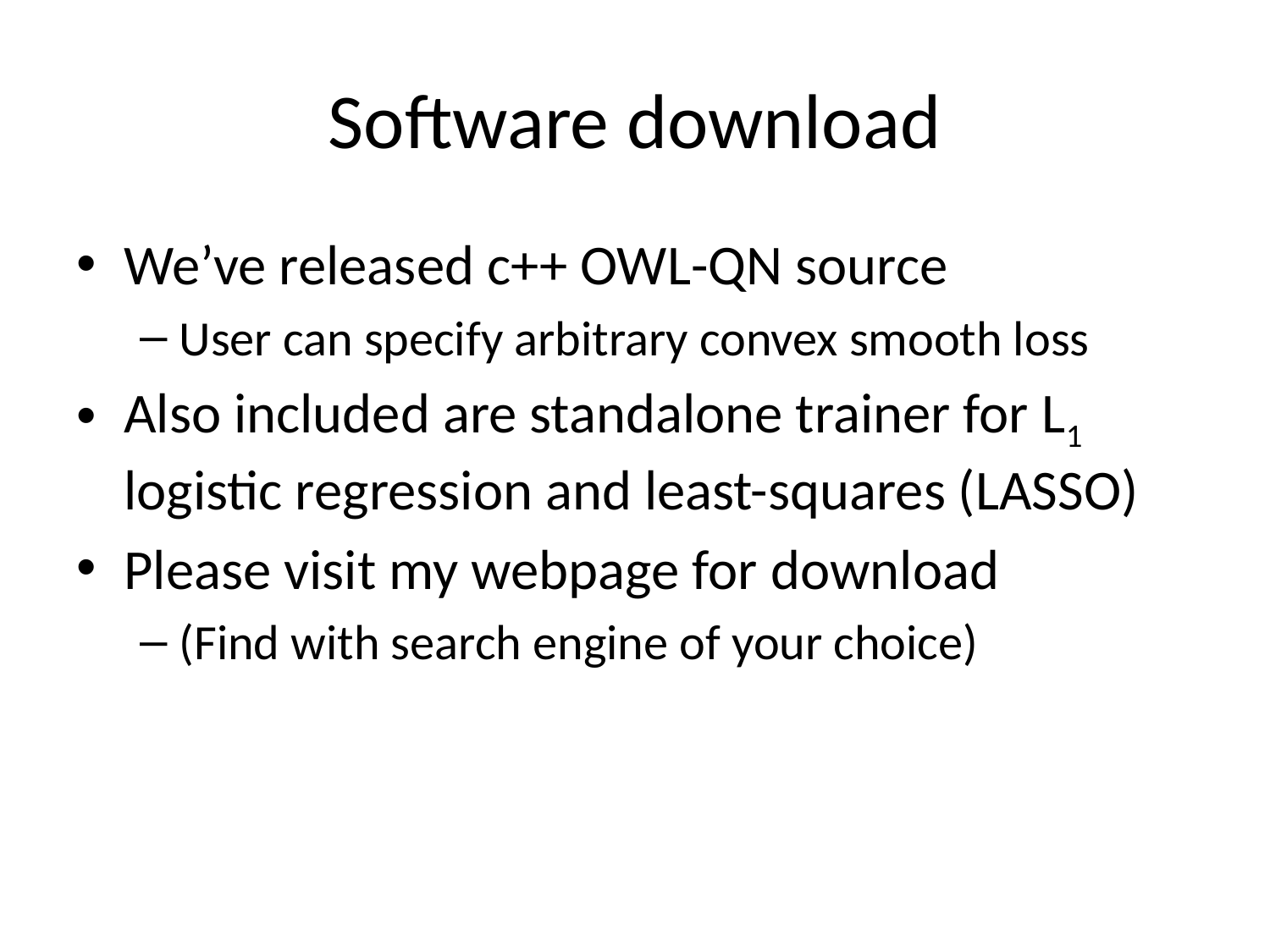

# Software download
We’ve released c++ OWL-QN source
User can specify arbitrary convex smooth loss
Also included are standalone trainer for L1 logistic regression and least-squares (LASSO)
Please visit my webpage for download
(Find with search engine of your choice)